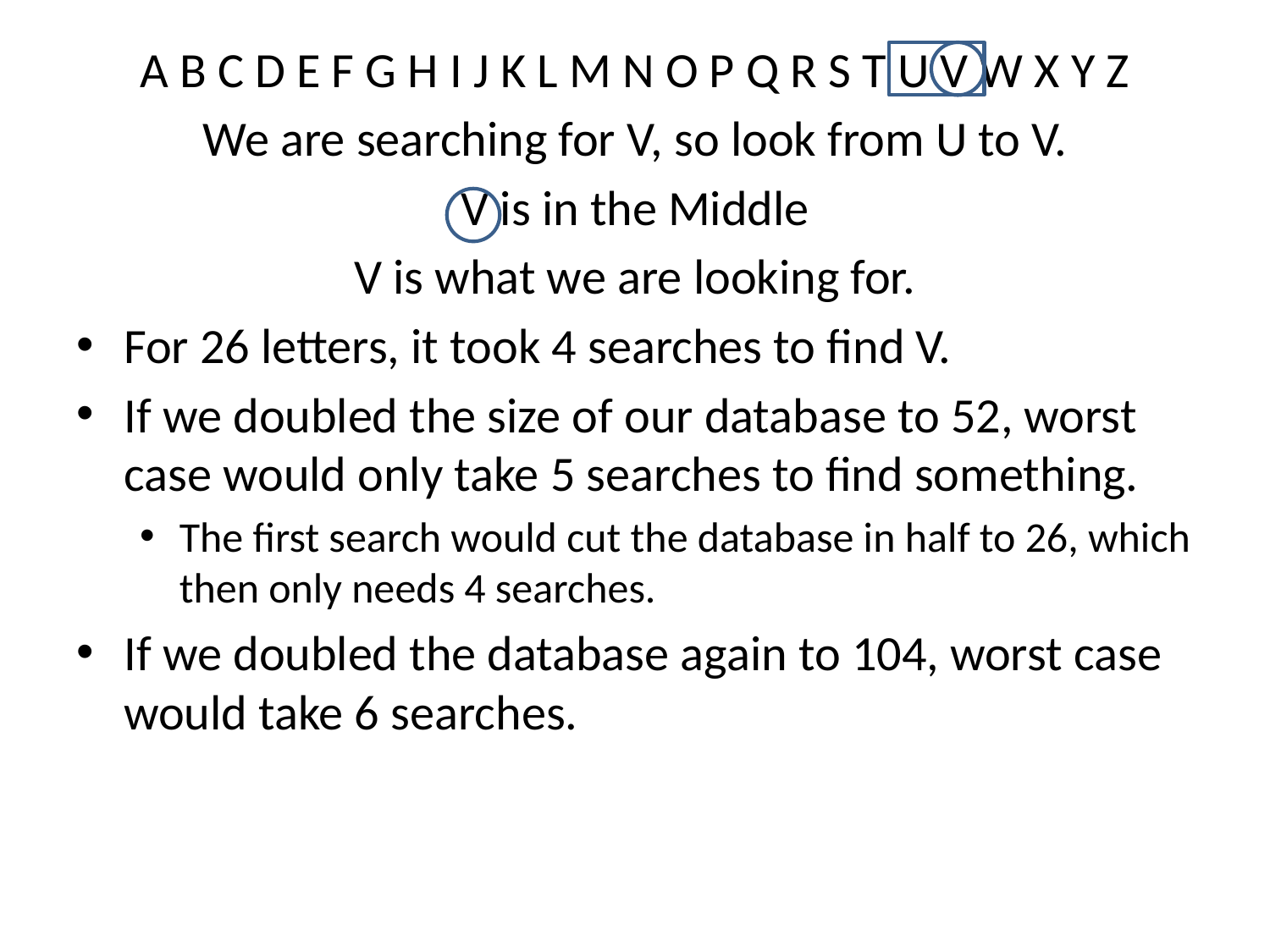

A B C D E F G H I J K L M N O P Q R S T U V W X Y Z
We are searching for V, so look from U to V.
V is in the Middle
V is what we are looking for.
For 26 letters, it took 4 searches to find V.
If we doubled the size of our database to 52, worst case would only take 5 searches to find something.
The first search would cut the database in half to 26, which then only needs 4 searches.
If we doubled the database again to 104, worst case would take 6 searches.

#